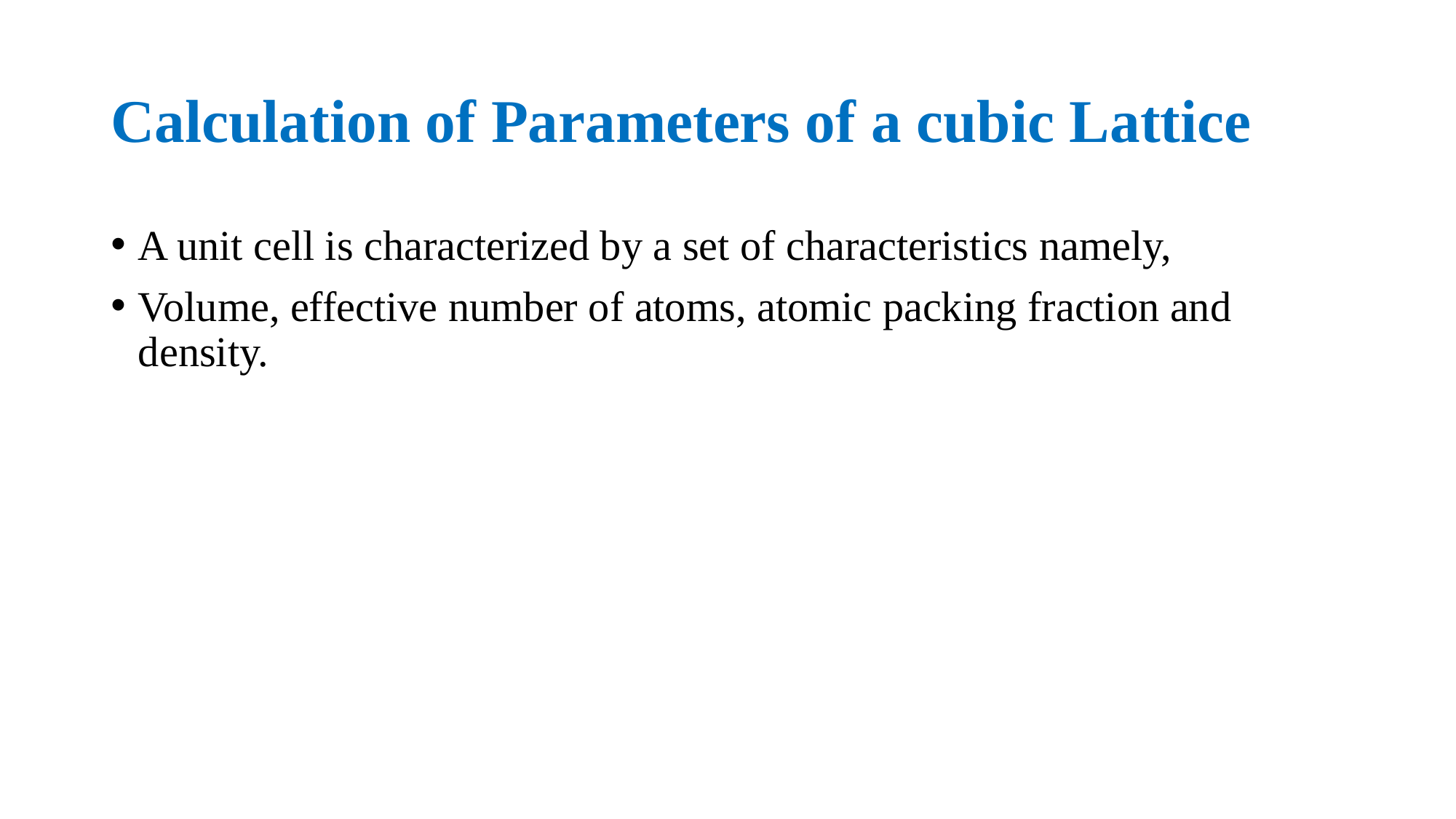

# Calculation of Parameters of a cubic Lattice
A unit cell is characterized by a set of characteristics namely,
Volume, effective number of atoms, atomic packing fraction and density.